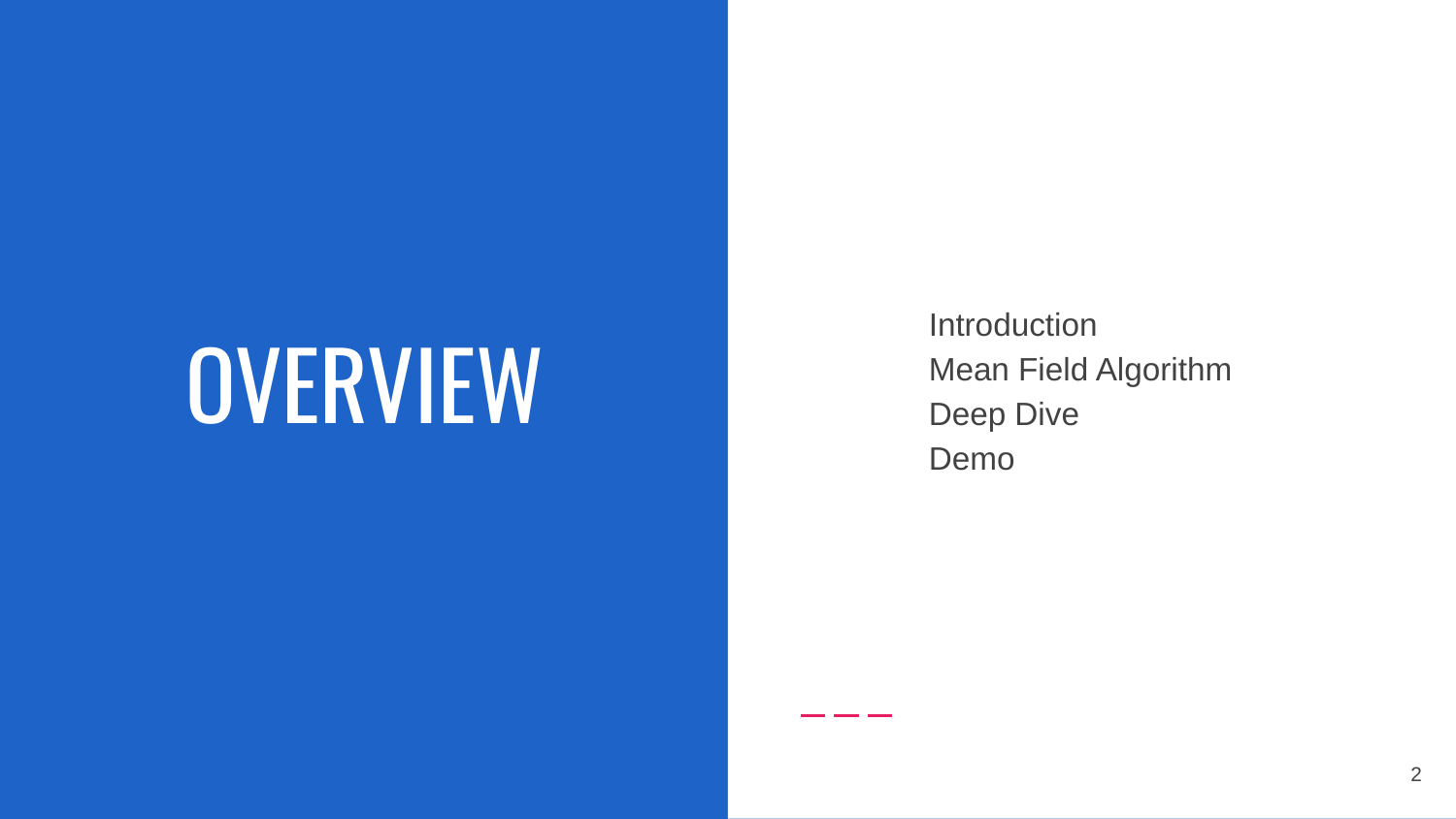

Introduction
Mean Field Algorithm
Deep Dive
Demo

# OVERVIEW
2